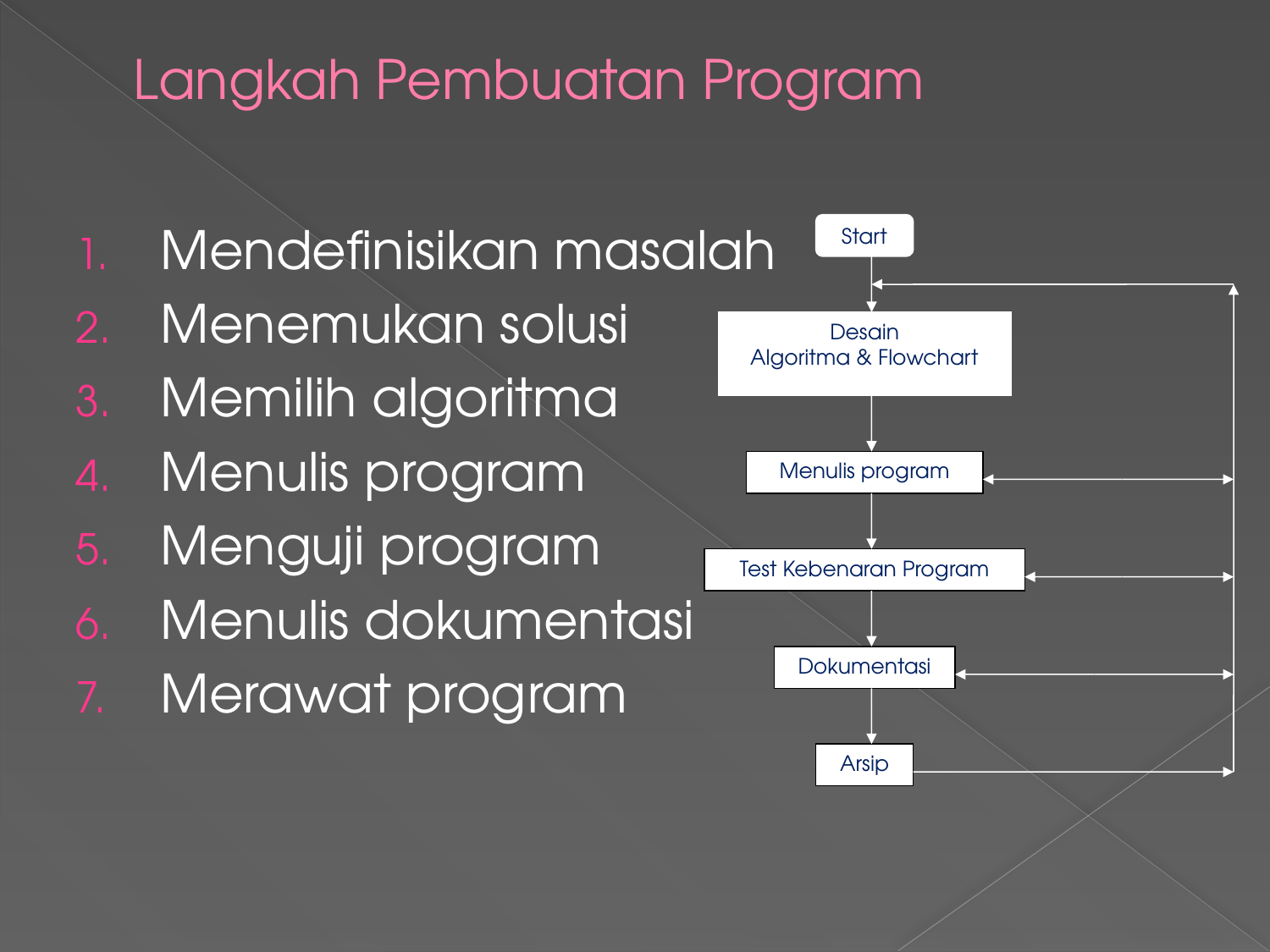

# Langkah Pembuatan Program
Mendefinisikan masalah
Menemukan solusi
Memilih algoritma
Menulis program
Menguji program
Menulis dokumentasi
Merawat program
Start

Desain
Algoritma & Flowchart

Menulis program

Test Kebenaran Program

Dokumentasi

Arsip